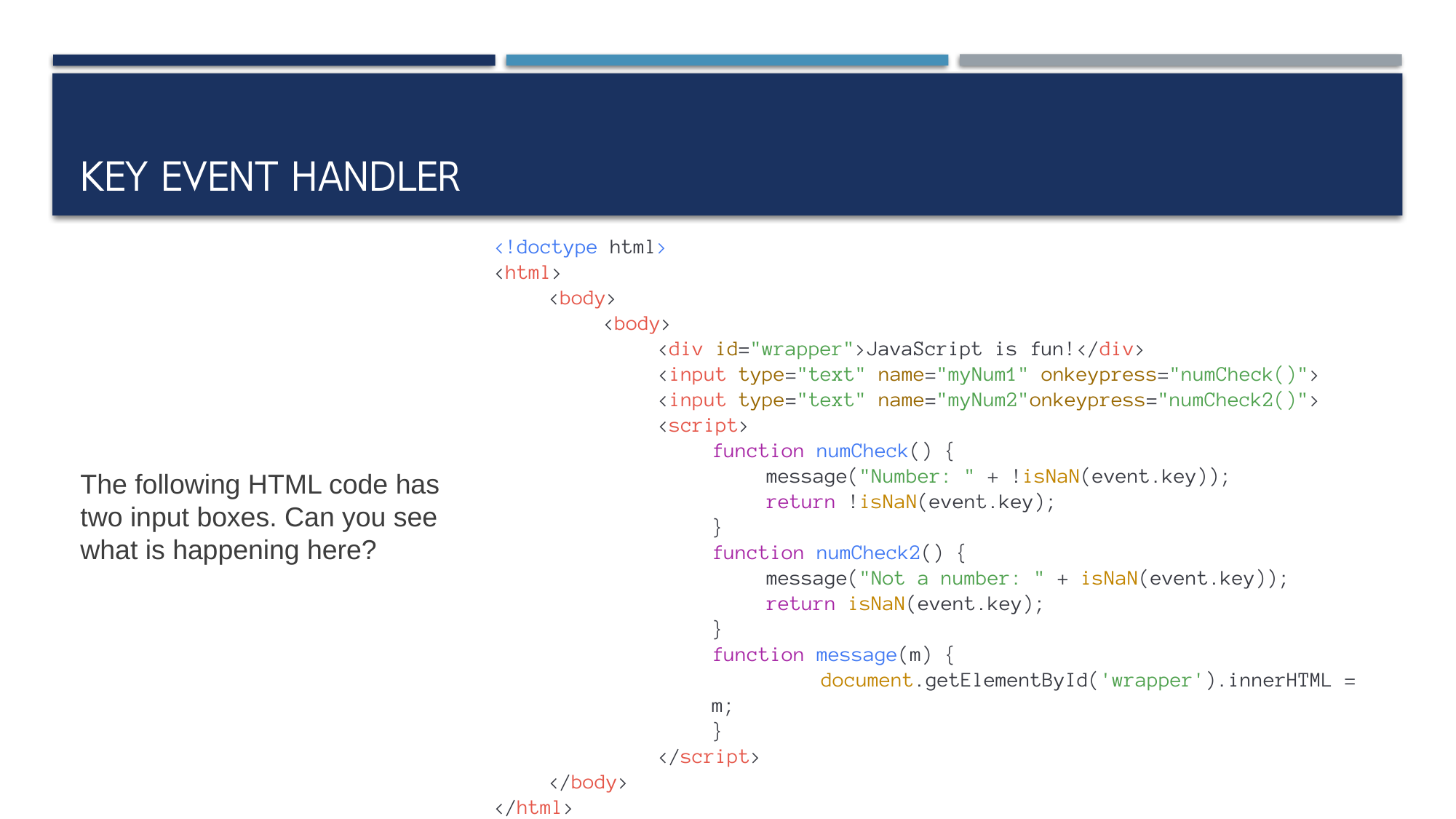

# Key event handler
<!doctype html>
<html>
<body>
<body>
<div id="wrapper">JavaScript is fun!</div>
<input type="text" name="myNum1" onkeypress="numCheck()">
<input type="text" name="myNum2"onkeypress="numCheck2()">
<script>
function numCheck() {
message("Number: " + !isNaN(event.key));
return !isNaN(event.key);
}
function numCheck2() {
message("Not a number: " + isNaN(event.key));
return isNaN(event.key);
}
function message(m) {
	document.getElementById('wrapper').innerHTML = m;
}
</script>
</body>
</html>
The following HTML code has two input boxes. Can you see what is happening here?